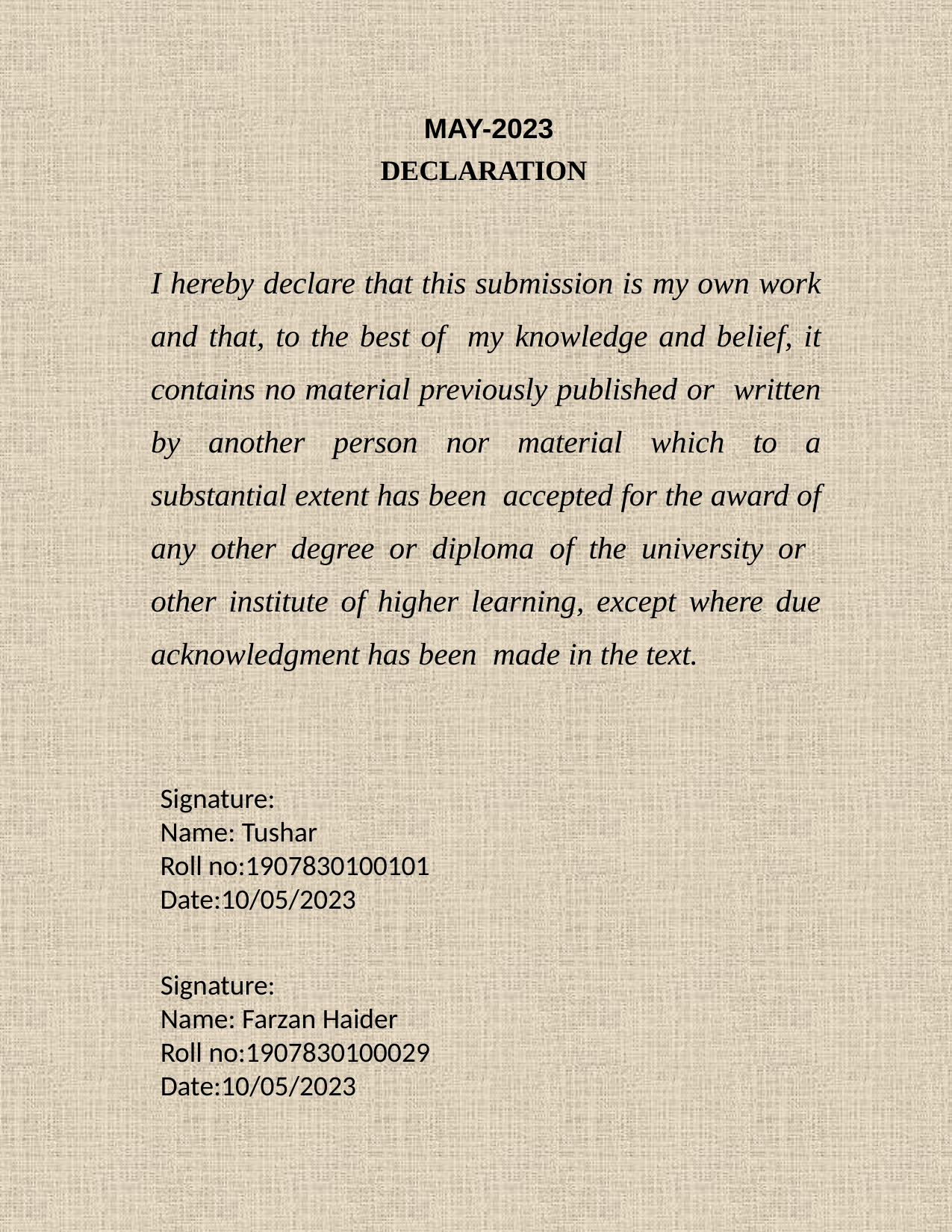

MAY-2023
DECLARATION
I hereby declare that this submission is my own work and that, to the best of  my knowledge and belief, it contains no material previously published or  written by another person nor material which to a substantial extent has been  accepted for the award of any other degree or diploma of the university or  other institute of higher learning, except where due acknowledgment has been  made in the text.
Signature:
Name: Tushar
Roll no:1907830100101
Date:10/05/2023
Signature:
Name: Farzan Haider
Roll no:1907830100029
Date:10/05/2023